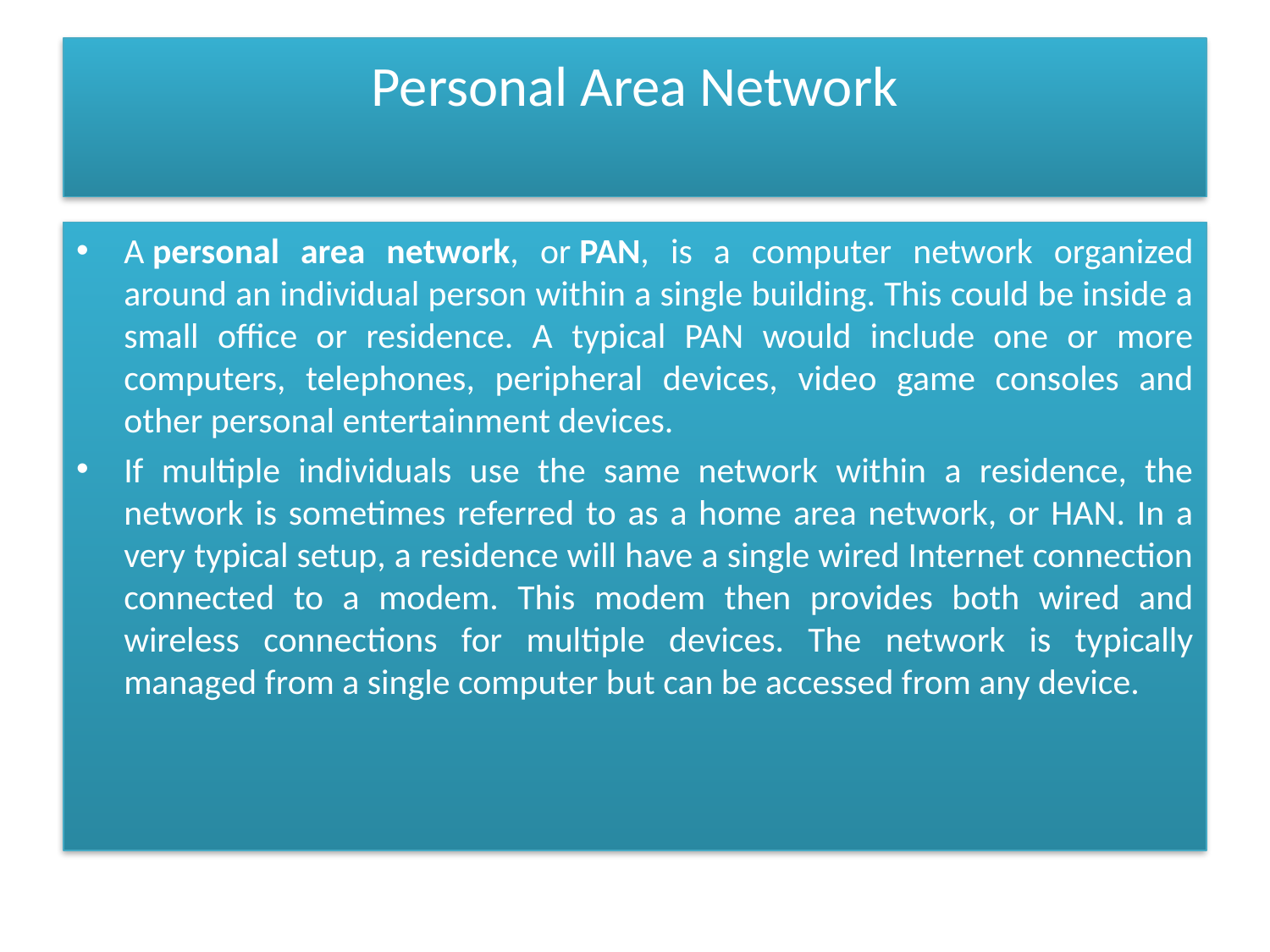

# Personal Area Network
A personal area network, or PAN, is a computer network organized around an individual person within a single building. This could be inside a small office or residence. A typical PAN would include one or more computers, telephones, peripheral devices, video game consoles and other personal entertainment devices.
If multiple individuals use the same network within a residence, the network is sometimes referred to as a home area network, or HAN. In a very typical setup, a residence will have a single wired Internet connection connected to a modem. This modem then provides both wired and wireless connections for multiple devices. The network is typically managed from a single computer but can be accessed from any device.